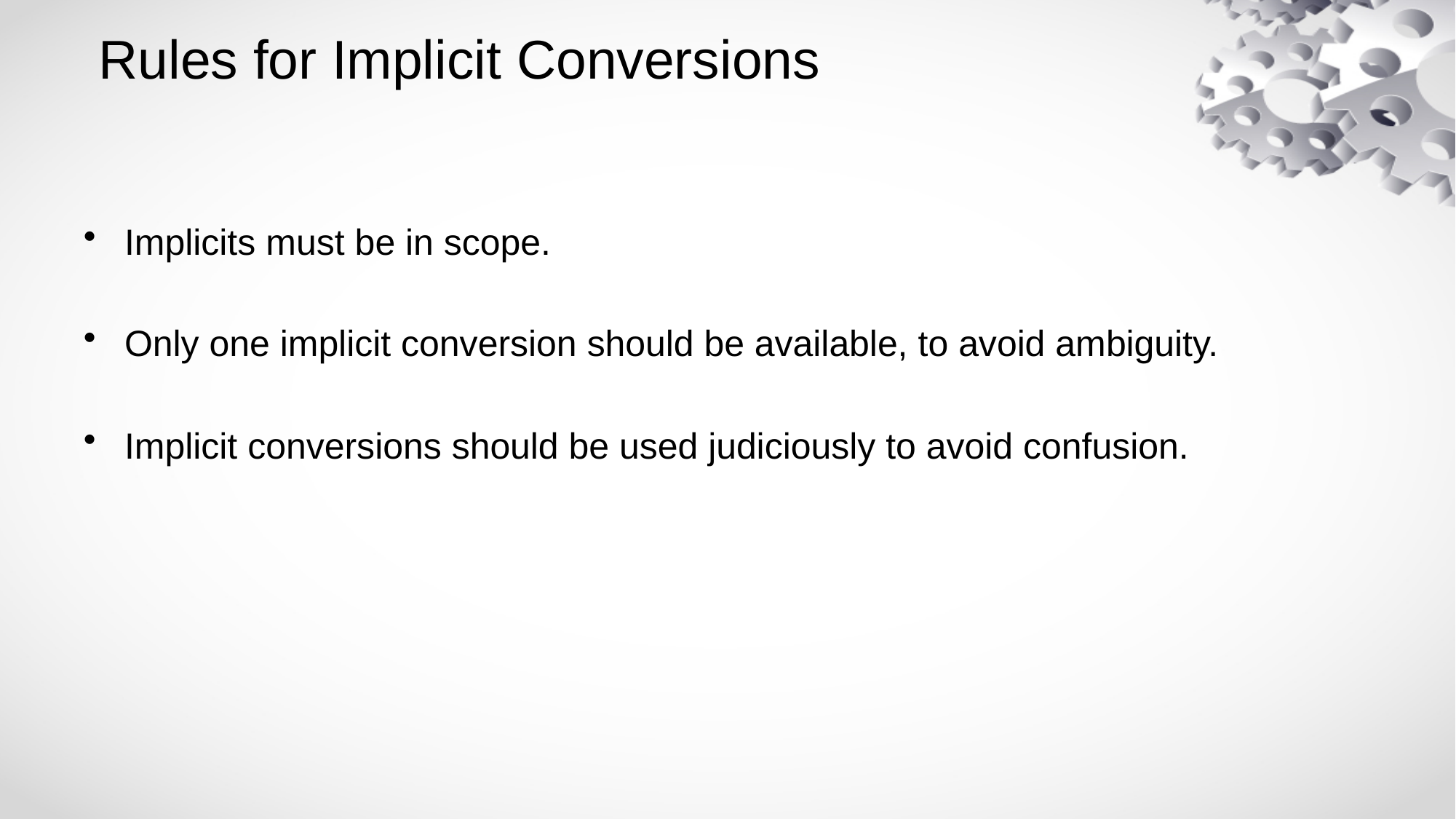

# Rules for Implicit Conversions
Implicits must be in scope.

Only one implicit conversion should be available, to avoid ambiguity.

Implicit conversions should be used judiciously to avoid confusion.